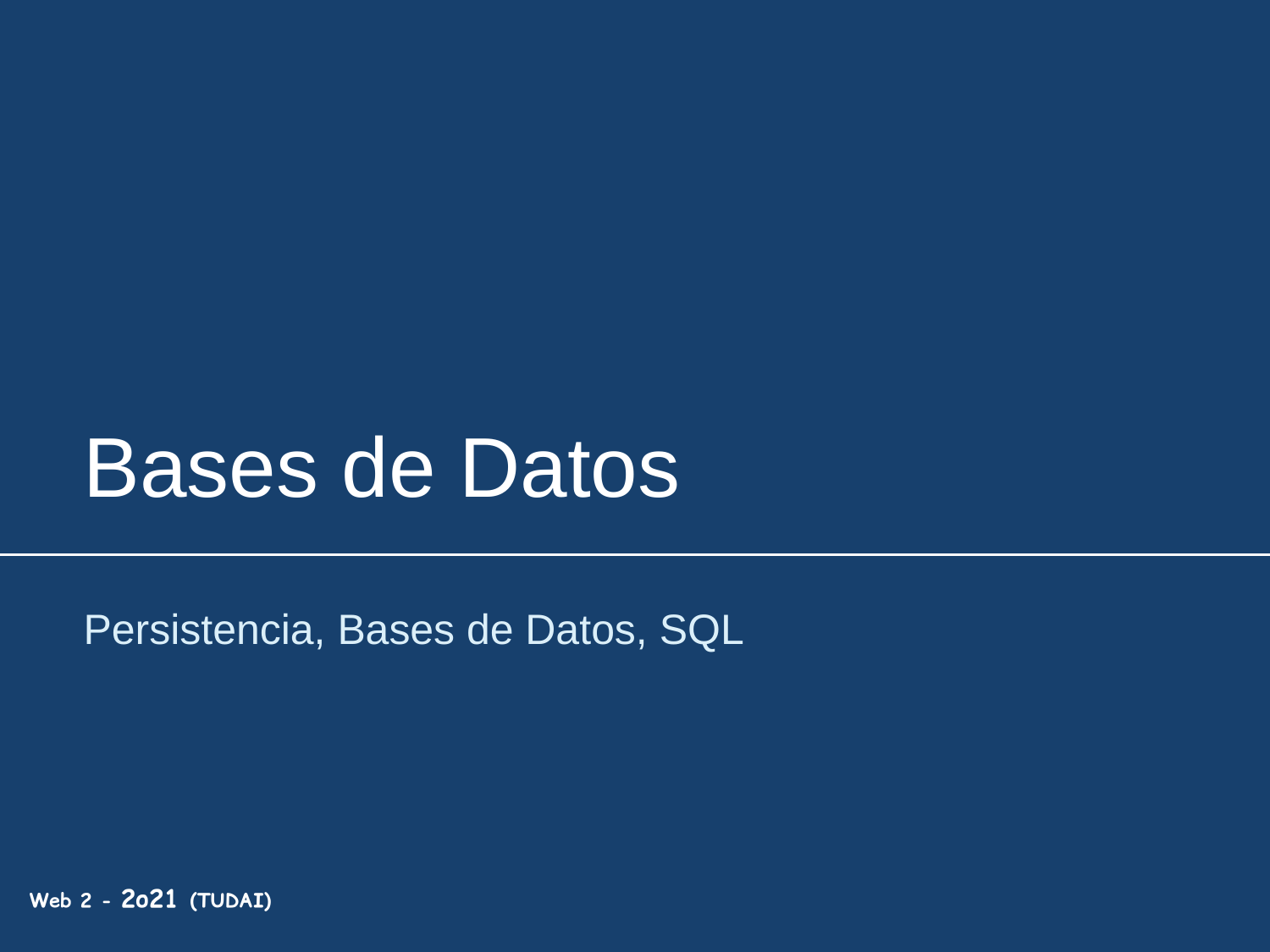

# Bases de Datos
Persistencia, Bases de Datos, SQL